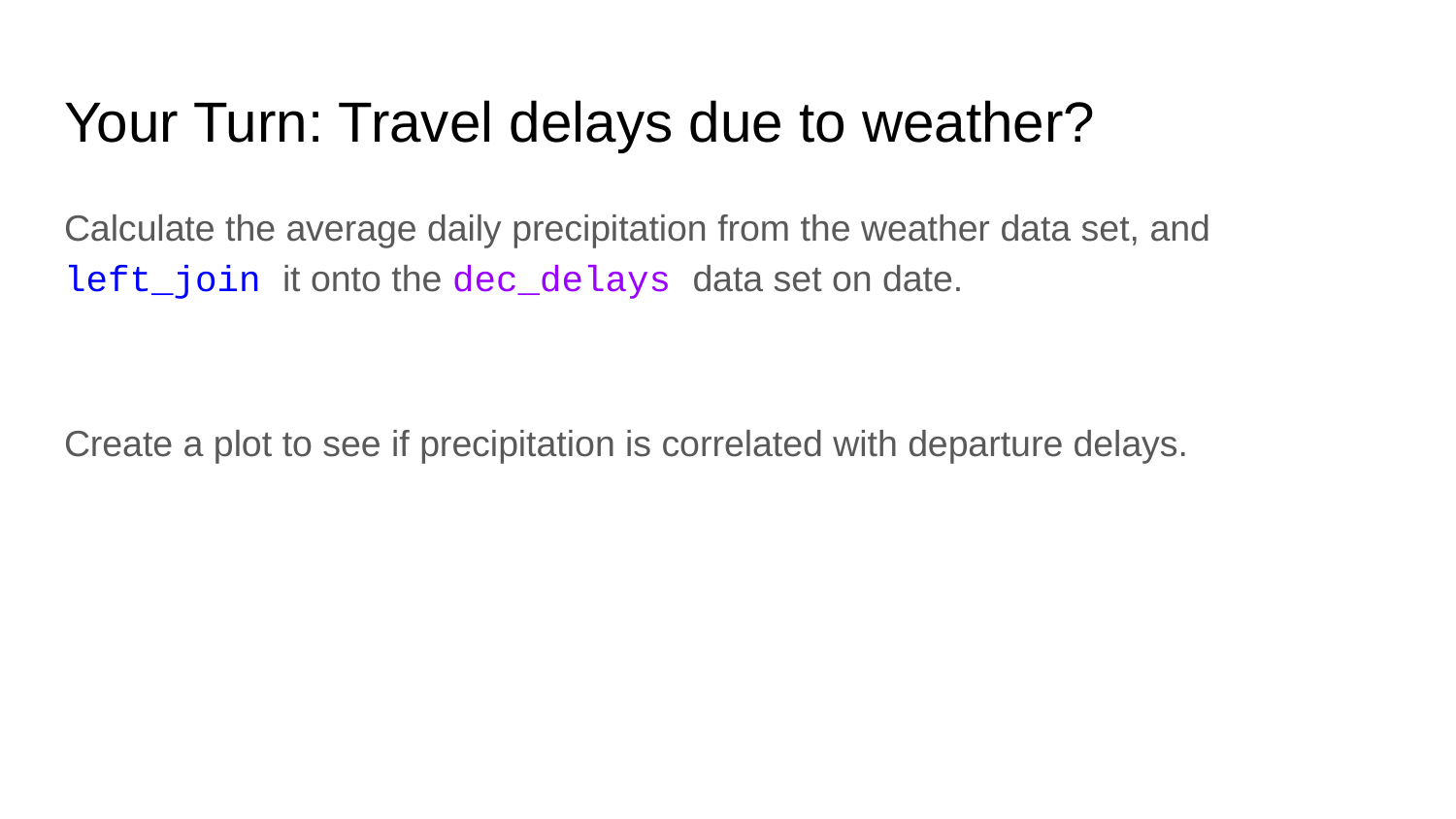

# Your Turn: Travel delays due to weather?
Calculate the average daily precipitation from the weather data set, and left_join it onto the dec_delays data set on date.

Create a plot to see if precipitation is correlated with departure delays.